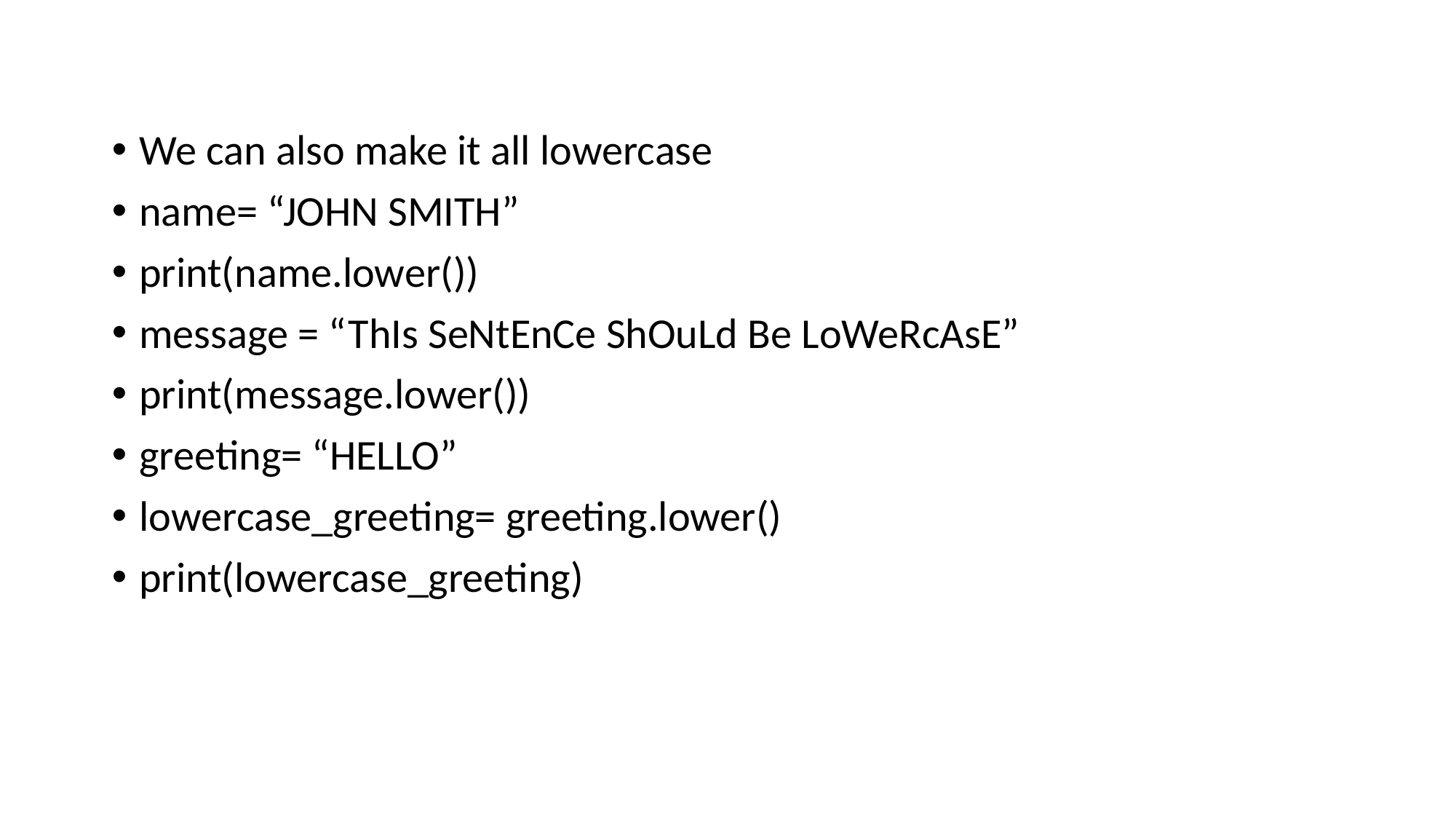

We can also make it all lowercase
name= “JOHN SMITH”
print(name.lower())
message = “ThIs SeNtEnCe ShOuLd Be LoWeRcAsE”
print(message.lower())
greeting= “HELLO”
lowercase_greeting= greeting.lower()
print(lowercase_greeting)